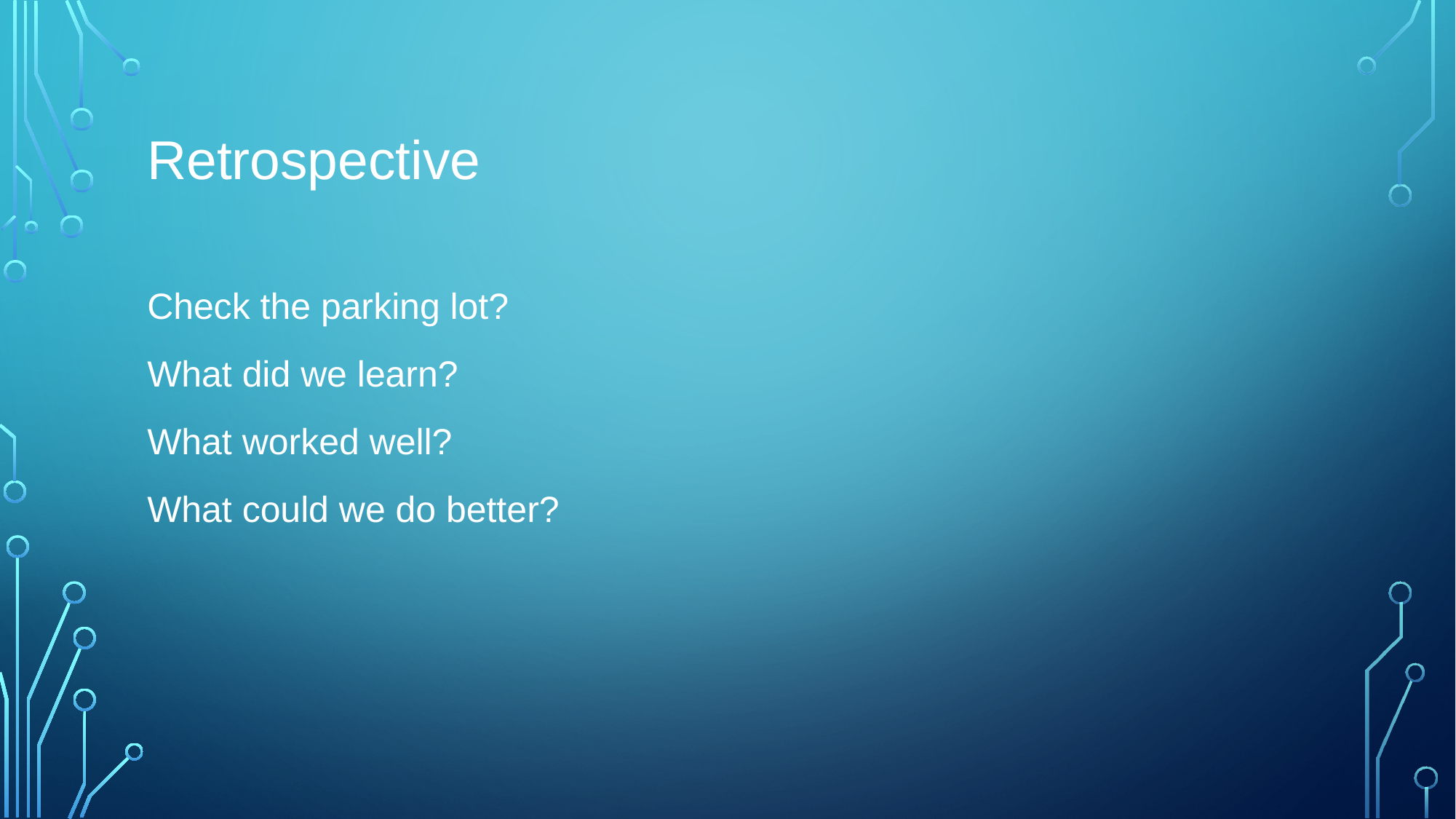

# Retrospective
Check the parking lot?
What did we learn?
What worked well?
What could we do better?